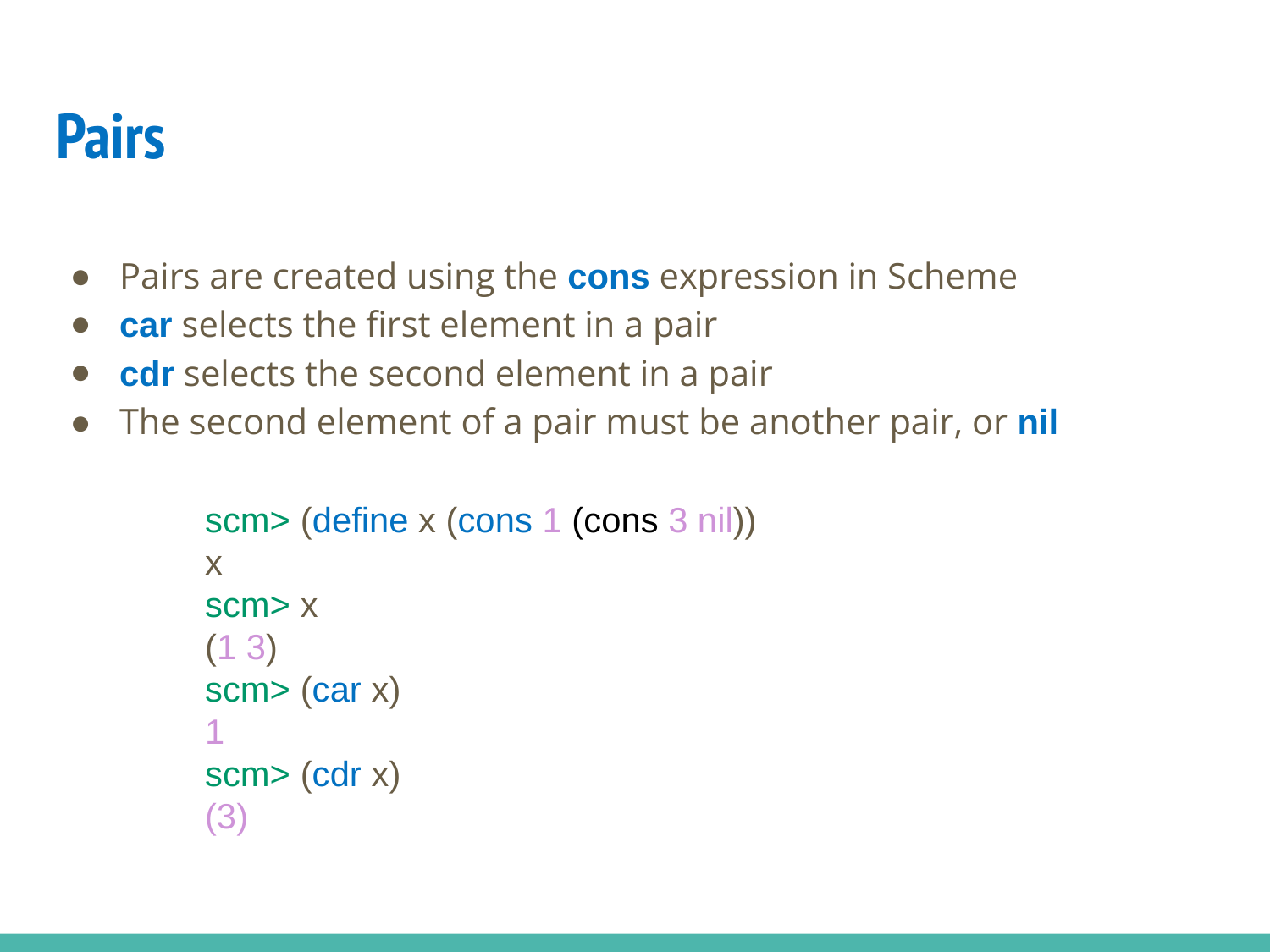

# Pairs
Pairs are created using the cons expression in Scheme
car selects the first element in a pair
cdr selects the second element in a pair
The second element of a pair must be another pair, or nil
scm> (define x (cons 1 (cons 3 nil))
x
scm> x
(1 3)
scm> (car x)
1
scm> (cdr x)
(3)